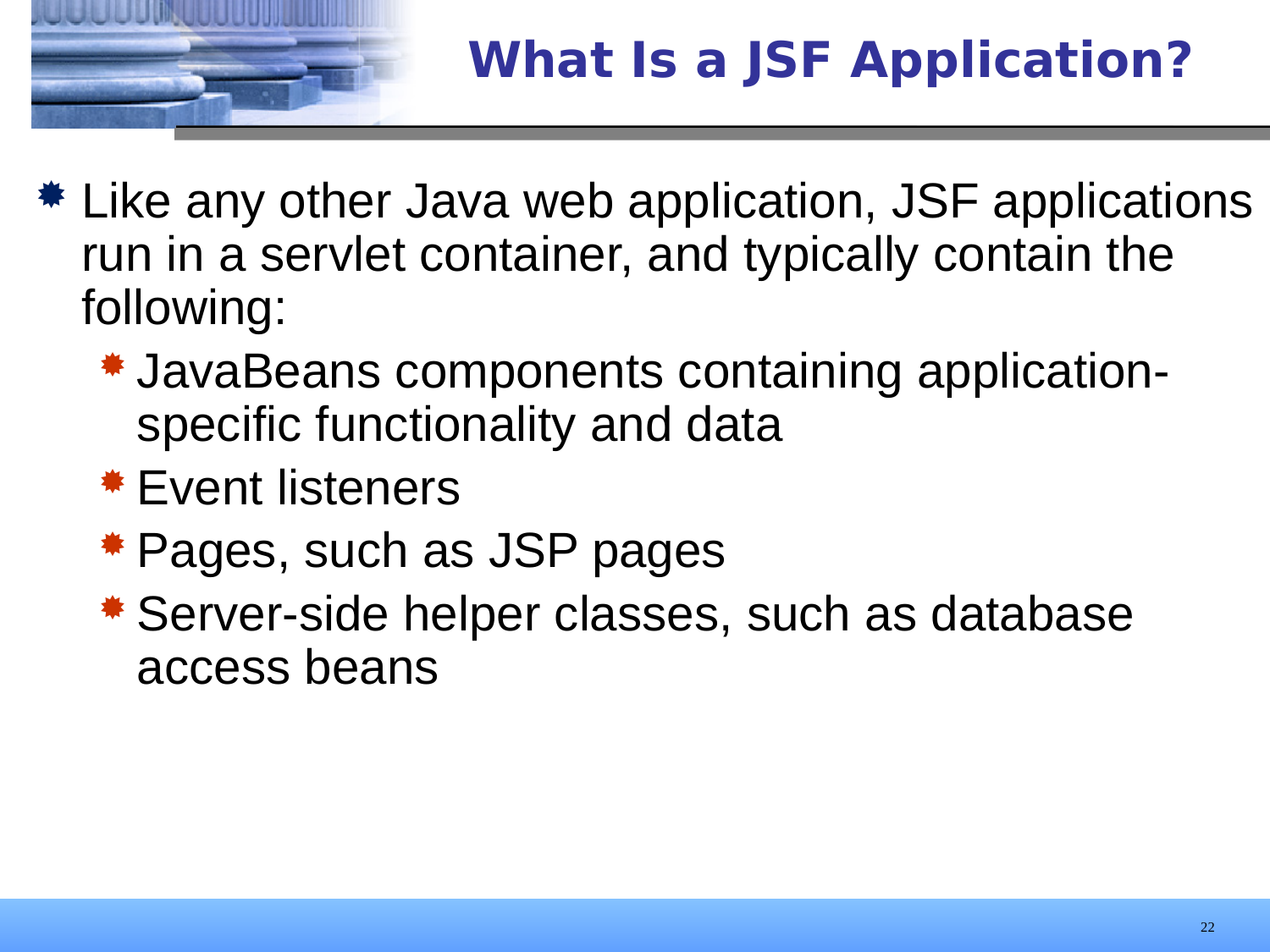

# What Is a JSF Application?
Like any other Java web application, JSF applications run in a servlet container, and typically contain the following:
JavaBeans components containing application-specific functionality and data
Event listeners
Pages, such as JSP pages
Server-side helper classes, such as database access beans
22